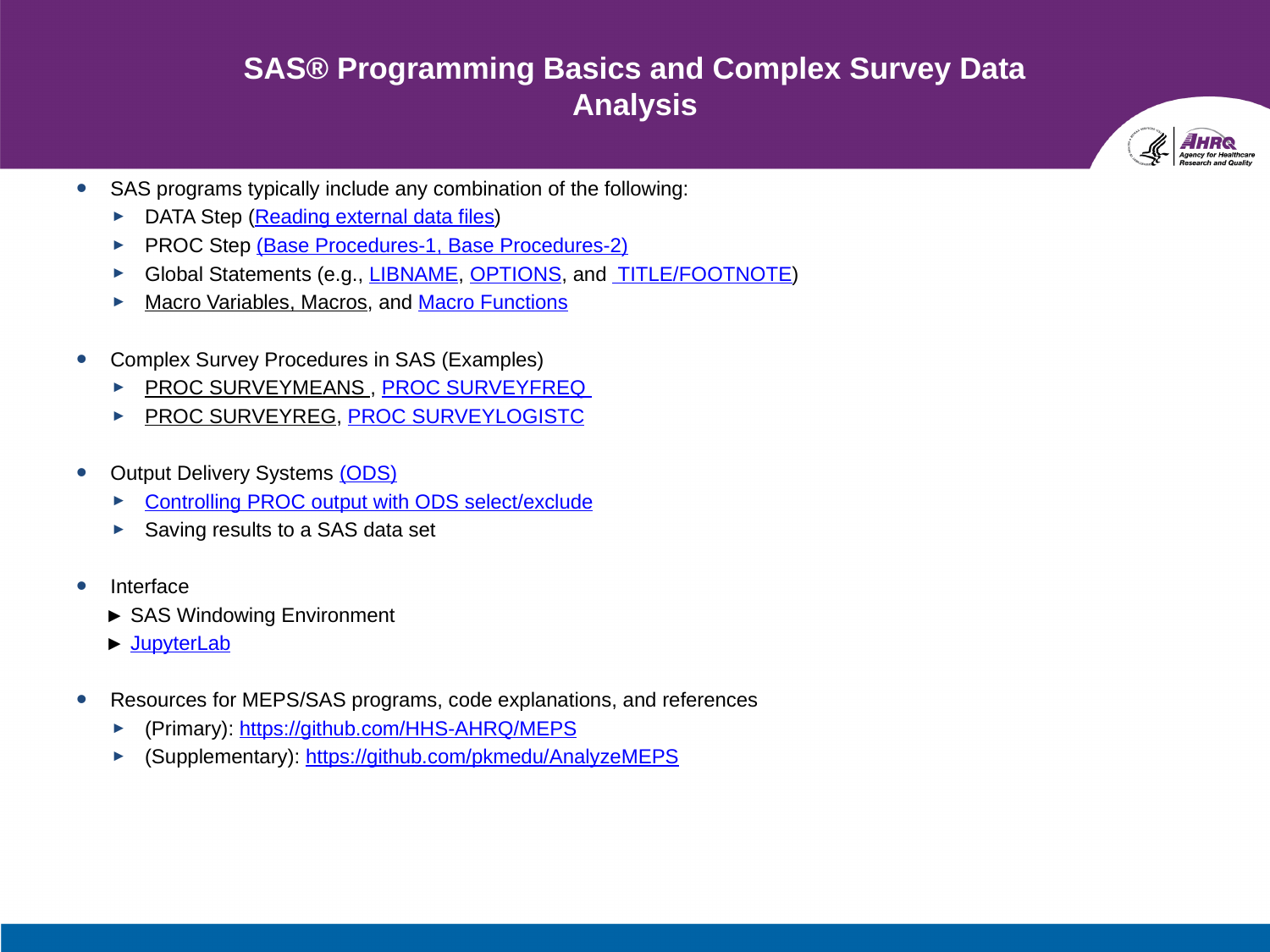

# SAS® Programming Basics and Complex Survey Data Analysis
SAS programs typically include any combination of the following:
DATA Step (Reading external data files)
PROC Step (Base Procedures-1, Base Procedures-2)
Global Statements (e.g., LIBNAME, OPTIONS, and  TITLE/FOOTNOTE)
Macro Variables, Macros, and Macro Functions

Complex Survey Procedures in SAS (Examples)
PROC SURVEYMEANS , PROC SURVEYFREQ
PROC SURVEYREG, PROC SURVEYLOGISTC

Output Delivery Systems (ODS)
Controlling PROC output with ODS select/exclude
Saving results to a SAS data set

Interface
     ► SAS Windowing Environment
     ► JupyterLab

Resources for MEPS/SAS programs, code explanations, and references
(Primary): https://github.com/HHS-AHRQ/MEPS
(Supplementary): https://github.com/pkmedu/AnalyzeMEPS